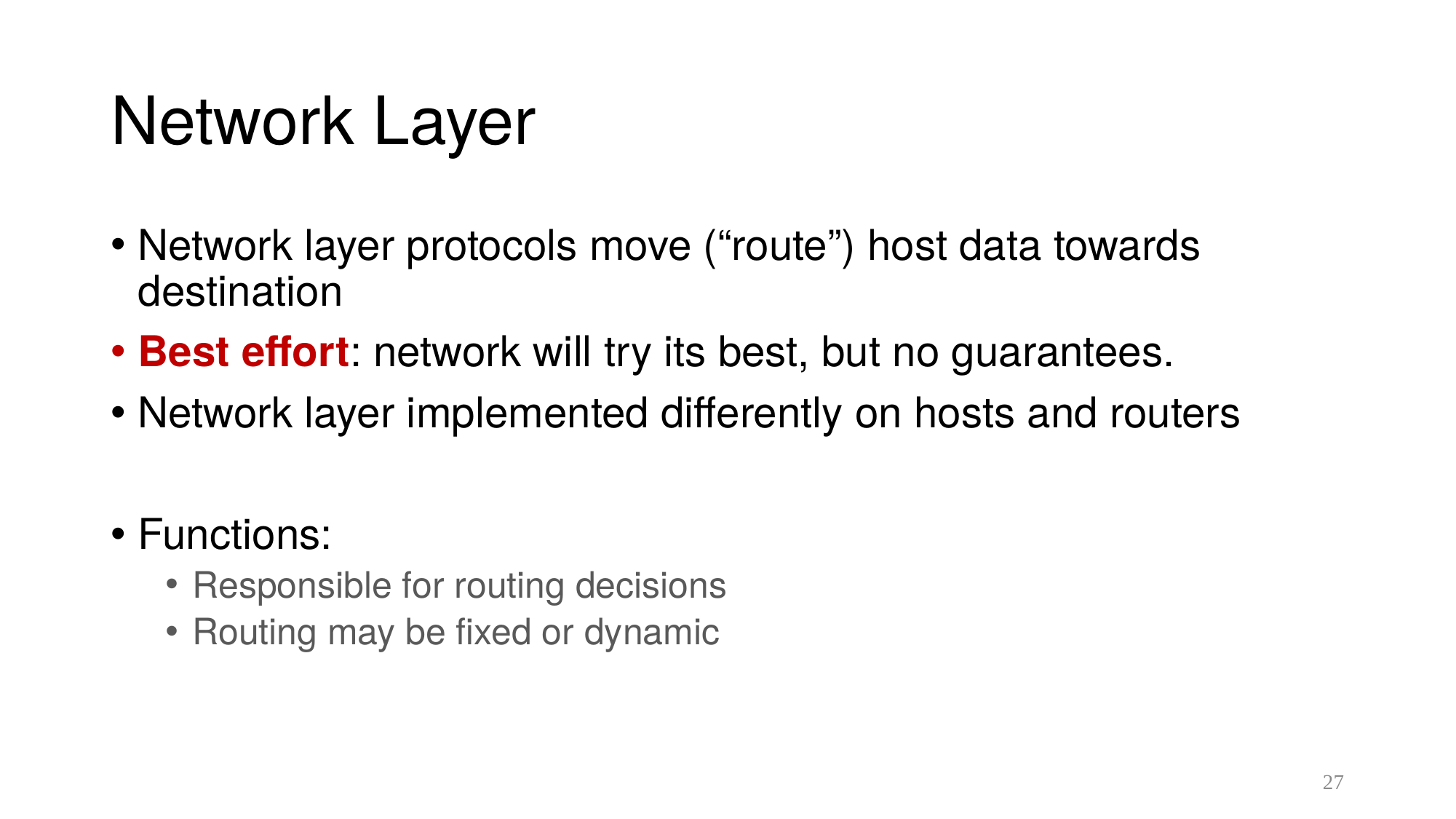

# Network Layer
Network layer protocols move (“route”) host data towards destination
Best effort: network will try its best, but no guarantees.
Network layer implemented differently on hosts and routers

Functions:
Responsible for routing decisions
Routing may be fixed or dynamic
27